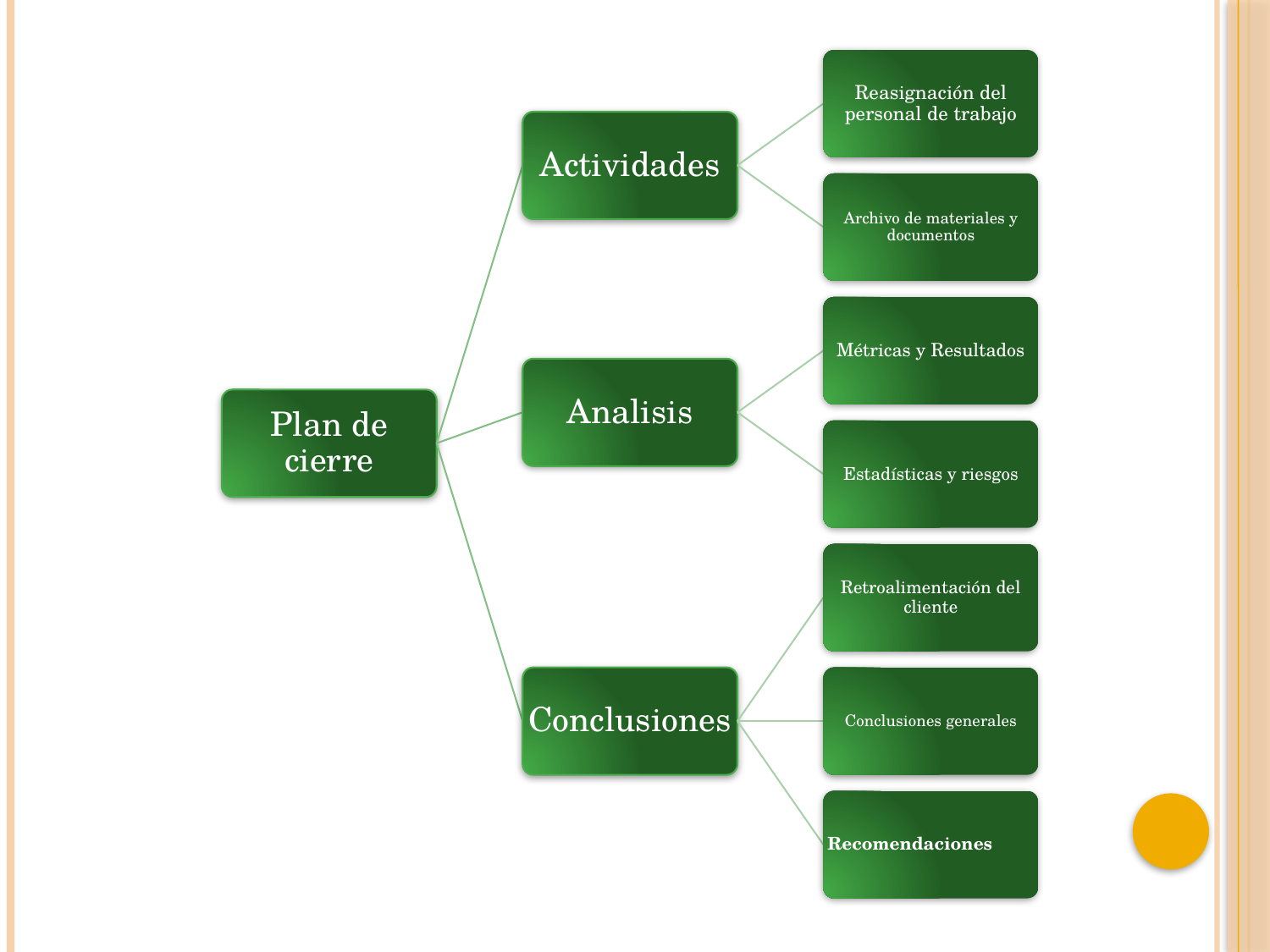

#
Plan de cierre

Actividades

Reasignación del personal de trabajo

Archivo de materiales y documentos

Analisis

Métricas y Resultados

Estadísticas y riesgos

Conclusiones

Retroalimentación del cliente

Conclusiones generales

Recomendaciones